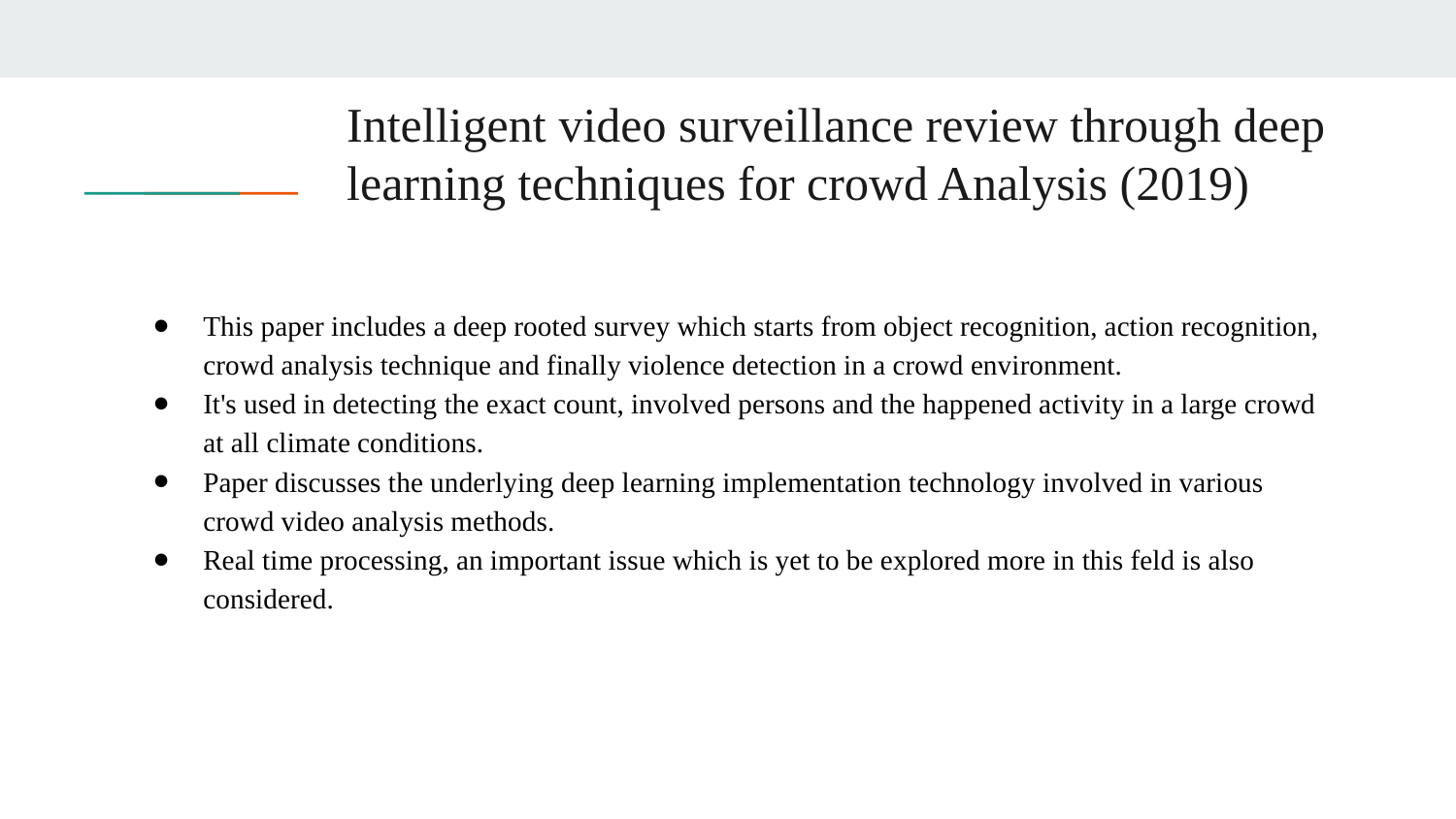

# Intelligent video surveillance review through deep learning techniques for crowd Analysis (2019)

This paper includes a deep rooted survey which starts from object recognition, action recognition, crowd analysis technique and finally violence detection in a crowd environment.
It's used in detecting the exact count, involved persons and the happened activity in a large crowd at all climate conditions.
Paper discusses the underlying deep learning implementation technology involved in various crowd video analysis methods.
Real time processing, an important issue which is yet to be explored more in this feld is also considered.